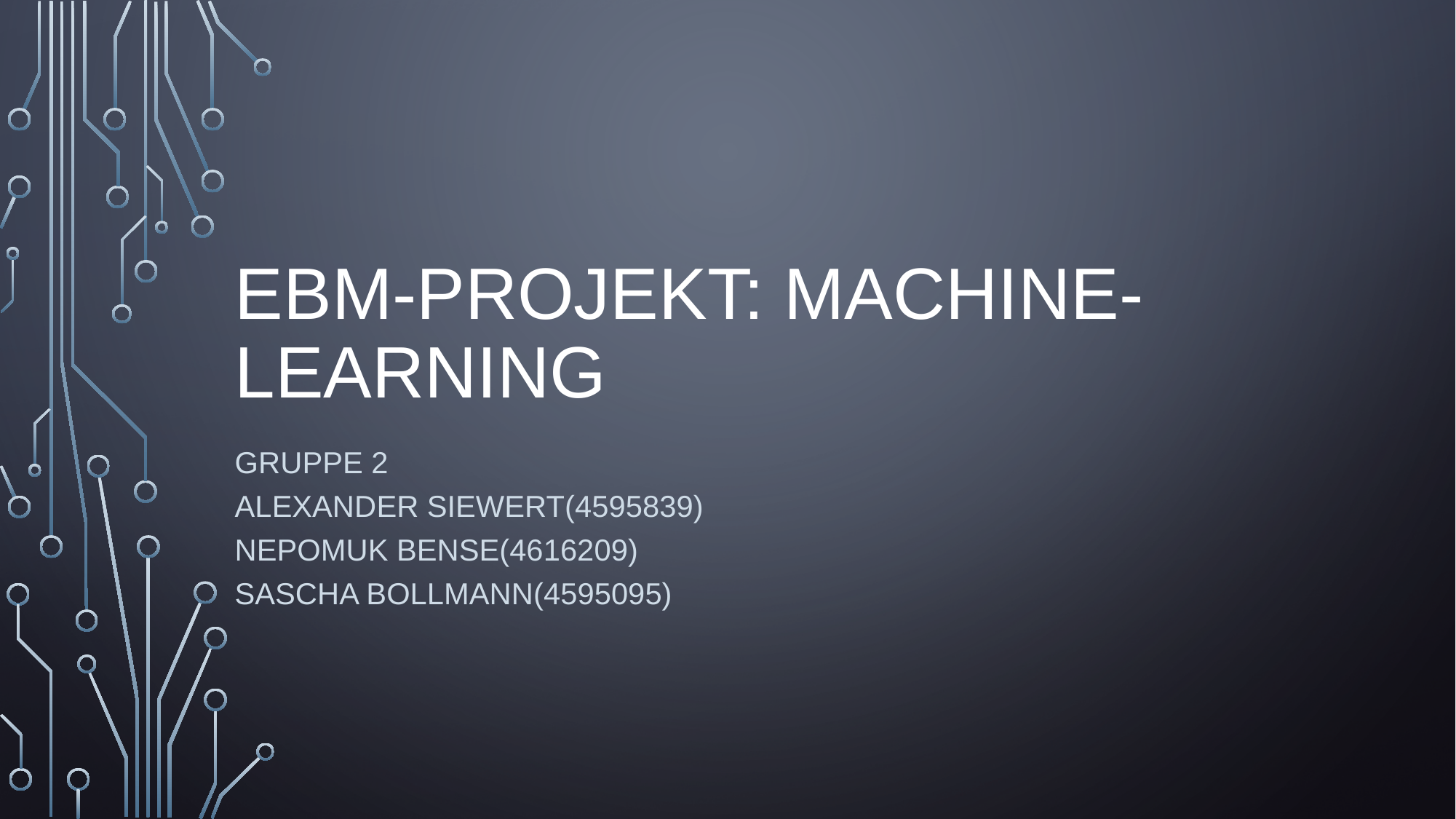

# EBM-Projekt: Machine-Learning

Gruppe 2
Alexander Siewert(4595839)
Nepomuk Bense(4616209)
Sascha BOLLmann(4595095)